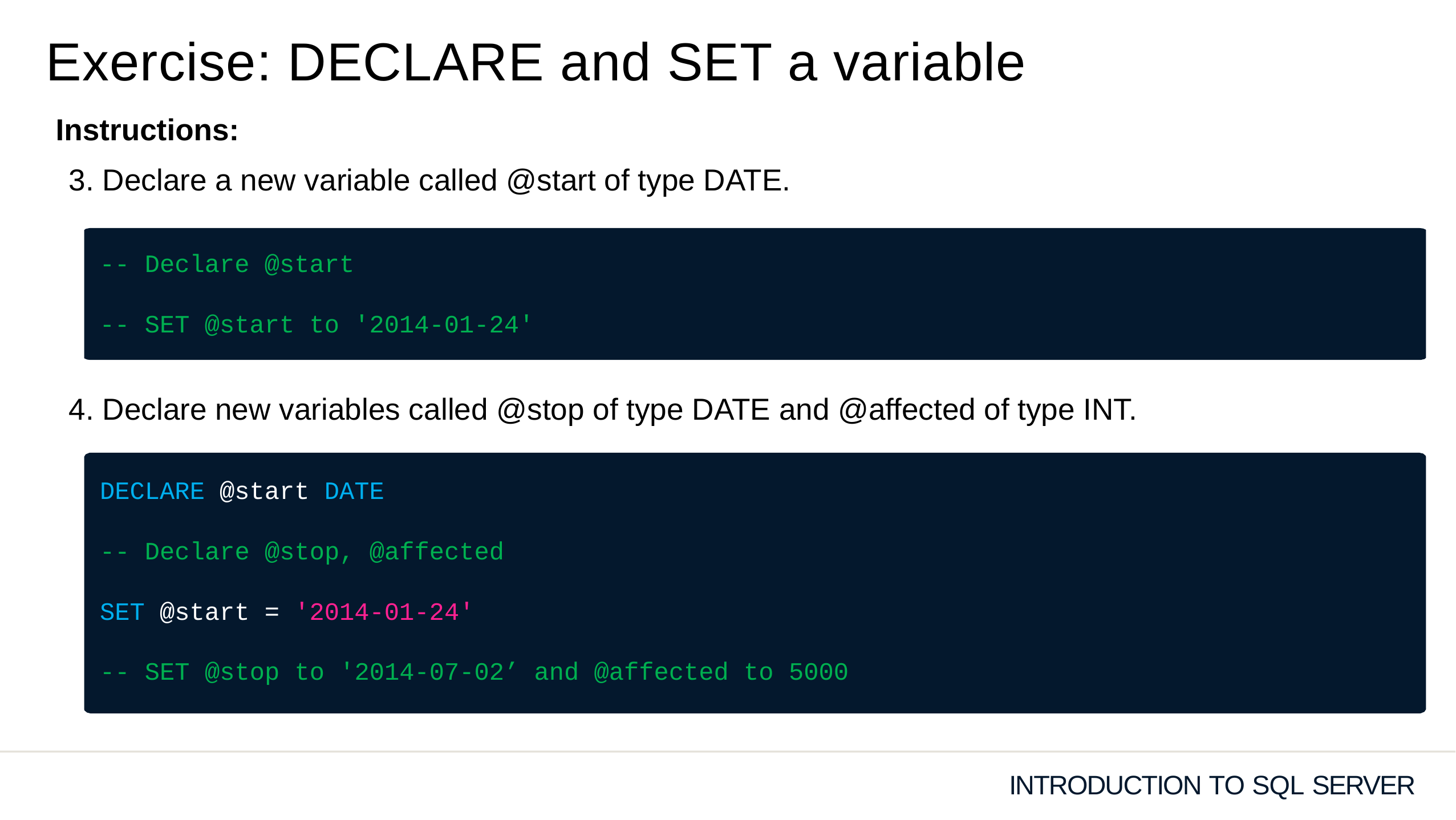

# Exercise: DECLARE and SET a variable
Instructions:
3. Declare a new variable called @start of type DATE.

-- Declare @start
-- SET @start to '2014-01-24'
4. Declare new variables called @stop of type DATE and @affected of type INT.

DECLARE @start DATE
-- Declare @stop, @affected
SET @start = '2014-01-24'
-- SET @stop to '2014-07-02’ and @affected to 5000

INTRODUCTION TO SQL SERVER